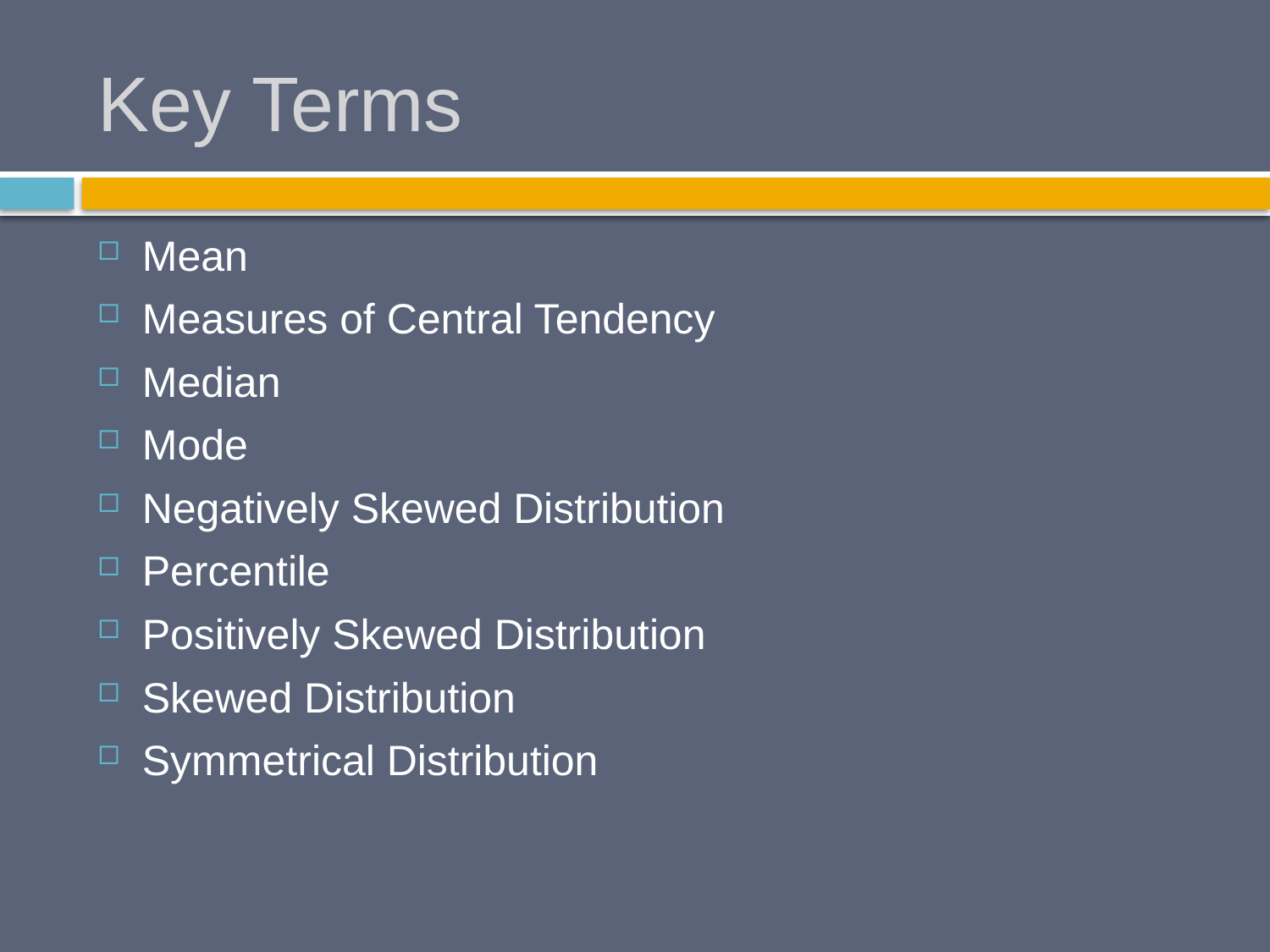

# Key Terms
Mean
Measures of Central Tendency
Median
Mode
Negatively Skewed Distribution
Percentile
Positively Skewed Distribution
Skewed Distribution
Symmetrical Distribution